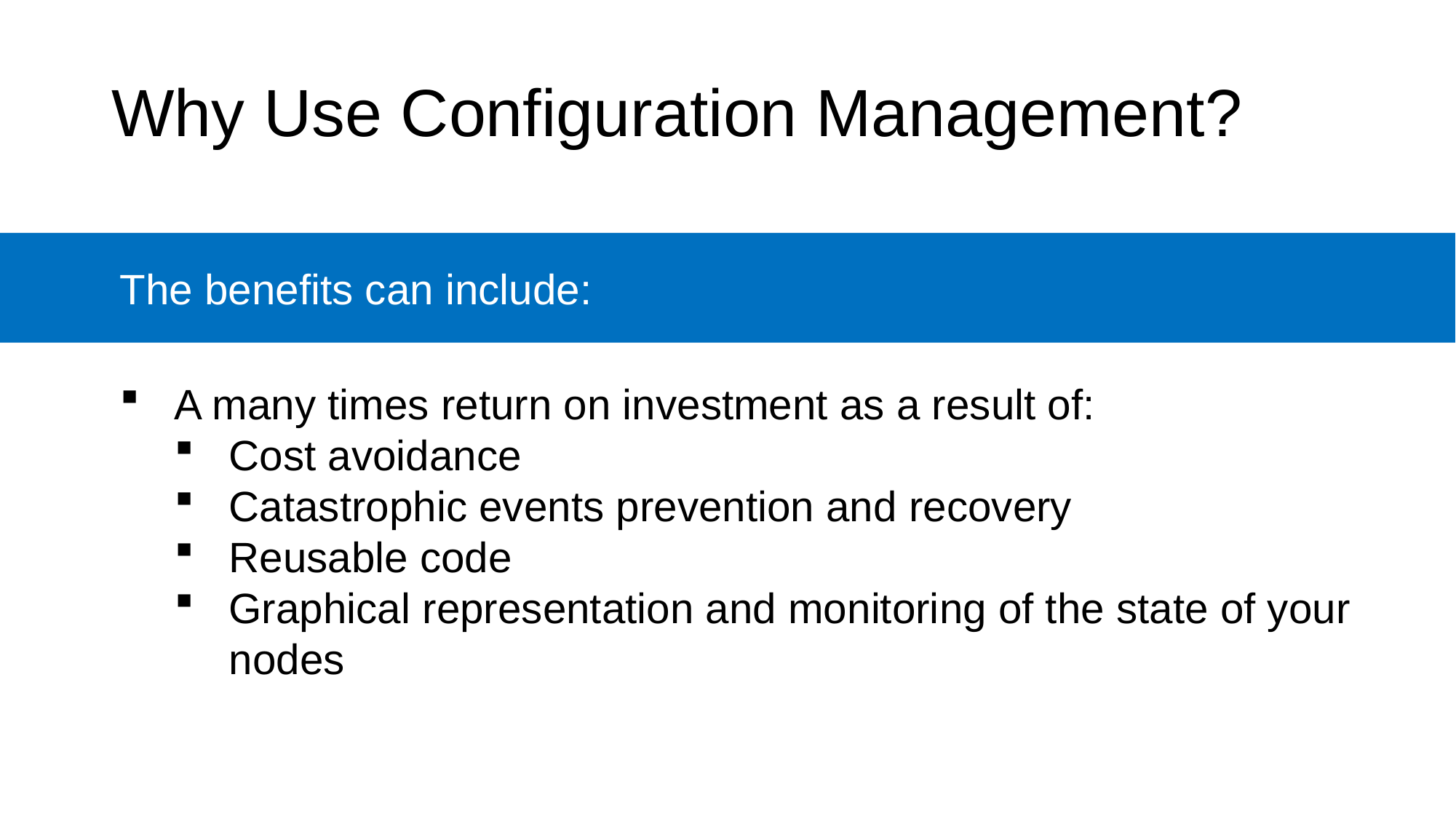

Why Use Configuration Management?
	The benefits can include:

A many times return on investment as a result of:
Cost avoidance
Catastrophic events prevention and recovery
Reusable code
Graphical representation and monitoring of the state of your nodes